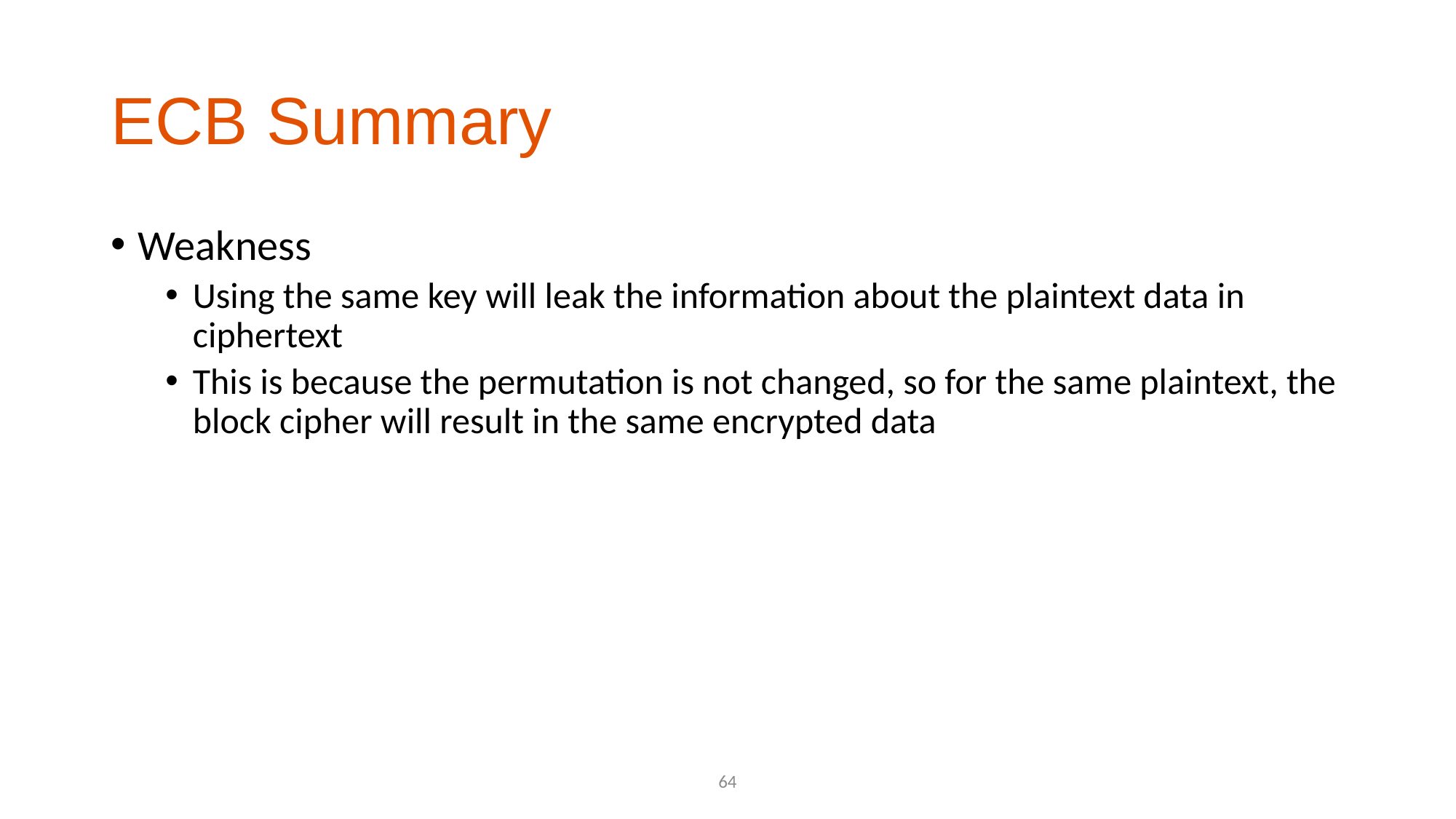

# ECB Summary
Weakness
Using the same key will leak the information about the plaintext data in ciphertext
This is because the permutation is not changed, so for the same plaintext, the block cipher will result in the same encrypted data

64